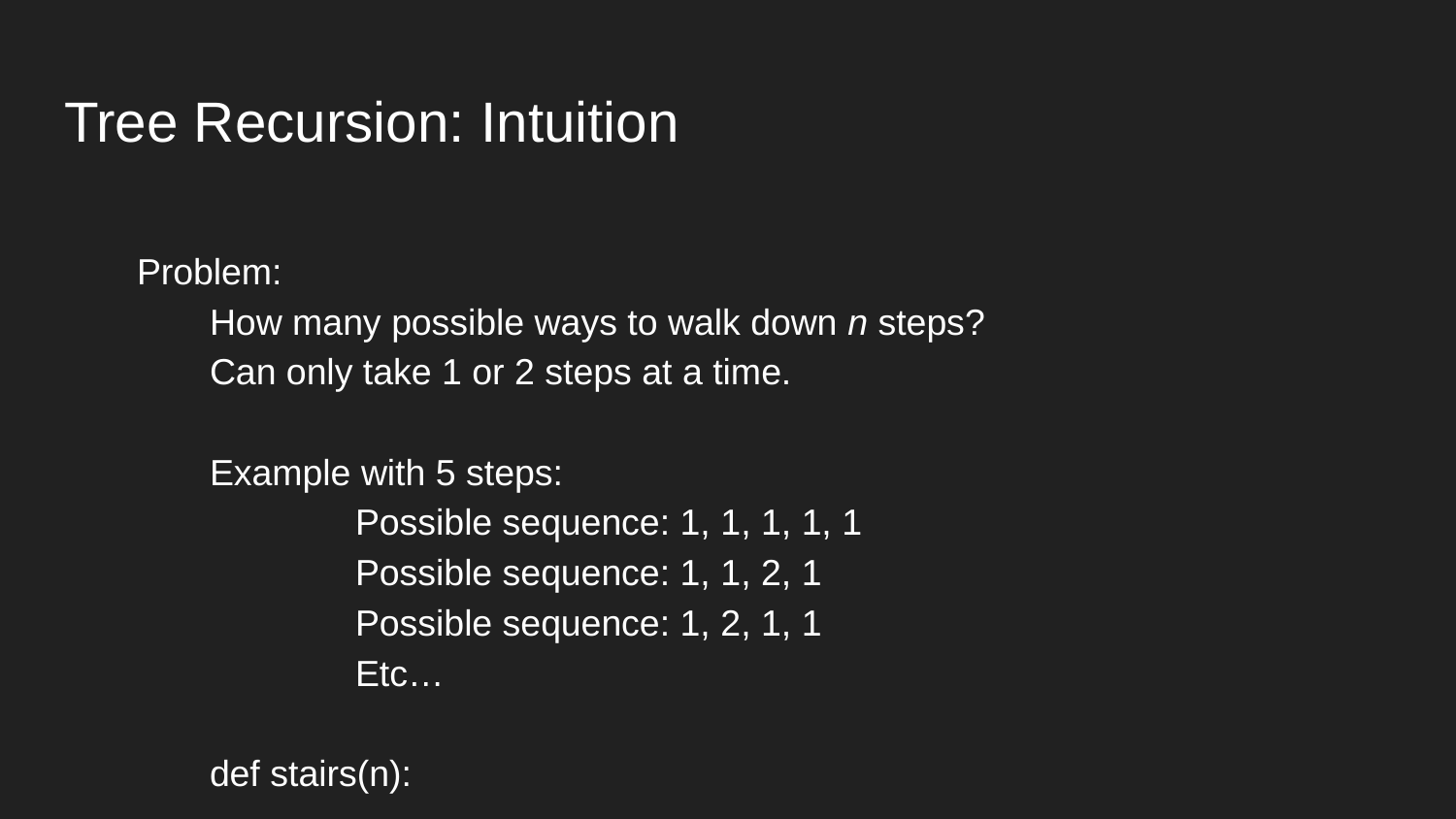

# Tree Recursion: Intuition

Problem:
	How many possible ways to walk down n steps?
	Can only take 1 or 2 steps at a time.

	Example with 5 steps:
		Possible sequence: 1, 1, 1, 1, 1
		Possible sequence: 1, 1, 2, 1
		Possible sequence: 1, 2, 1, 1
		Etc…

def stairs(n):